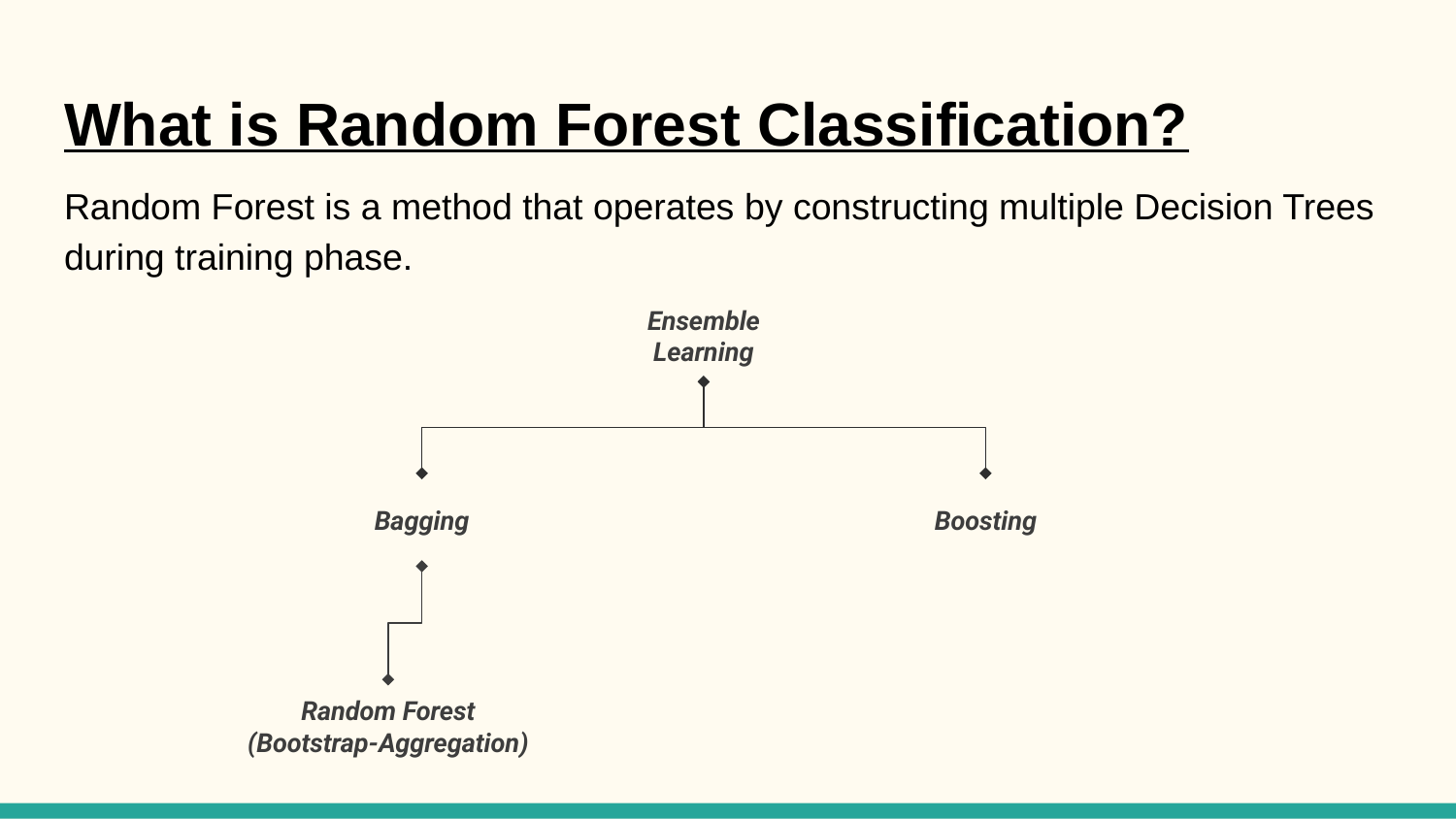

# What is Random Forest Classification?
Random Forest is a method that operates by constructing multiple Decision Trees during training phase.
Ensemble Learning
Bagging
Boosting
Random Forest
(Bootstrap-Aggregation)